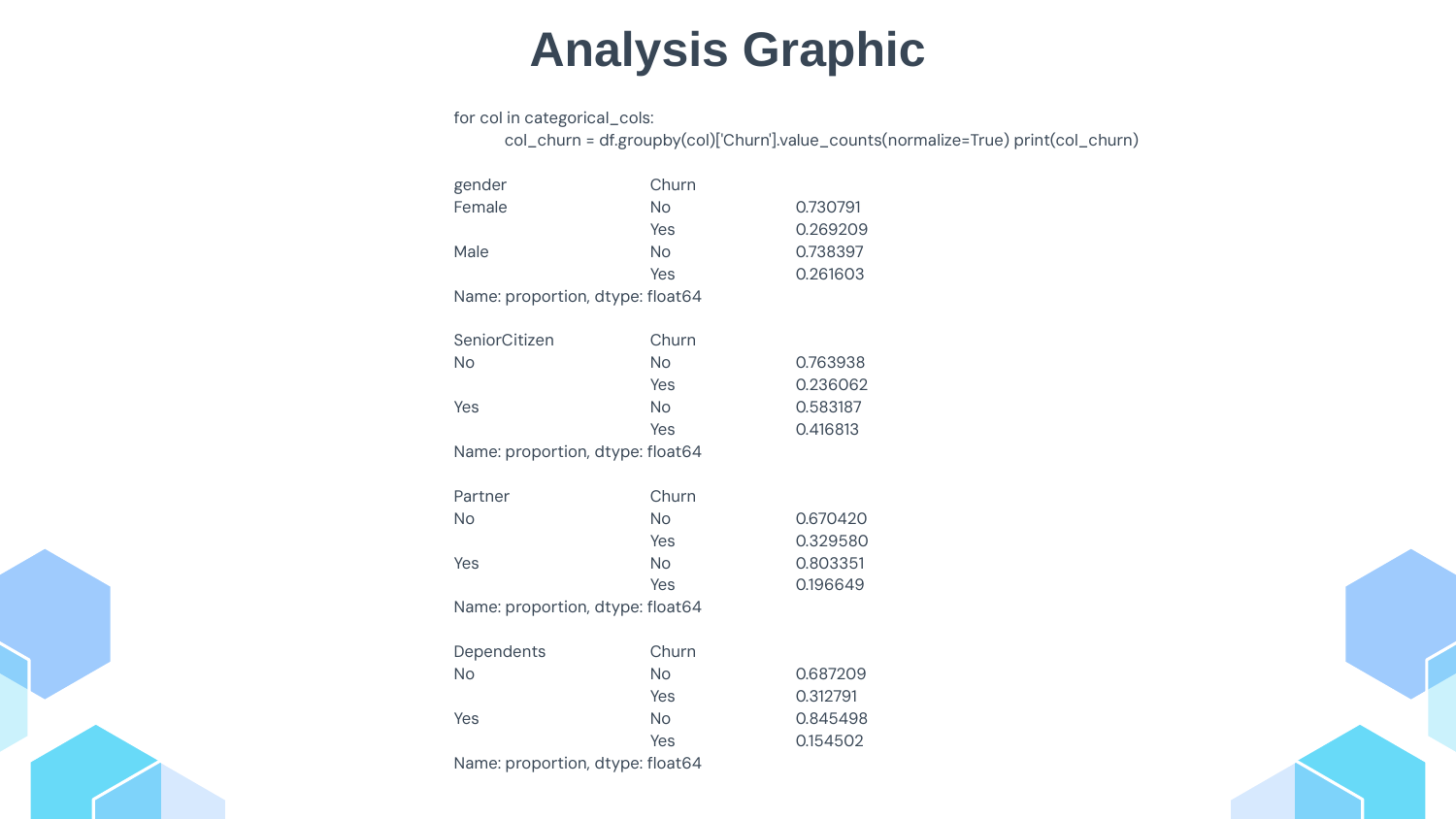

# Analysis Graphic
for col in categorical_cols:
	col_churn = df.groupby(col)['Churn'].value_counts(normalize=True) print(col_churn)

gender 	Churn
Female 	No 	0.730791
		Yes 	0.269209
Male 		No 	0.738397
		Yes 	0.261603
Name: proportion, dtype: float64
SeniorCitizen 	Churn
No 		No 	0.763938
		Yes 	0.236062
Yes 		No 	0.583187
		Yes 	0.416813
Name: proportion, dtype: float64

Partner 	Churn
No 		No 	0.670420
		Yes 	0.329580
Yes 		No 	0.803351
		Yes 	0.196649
Name: proportion, dtype: float64
Dependents 	Churn
No 		No 	0.687209
		Yes 	0.312791
Yes 		No 	0.845498
		Yes 	0.154502
Name: proportion, dtype: float64